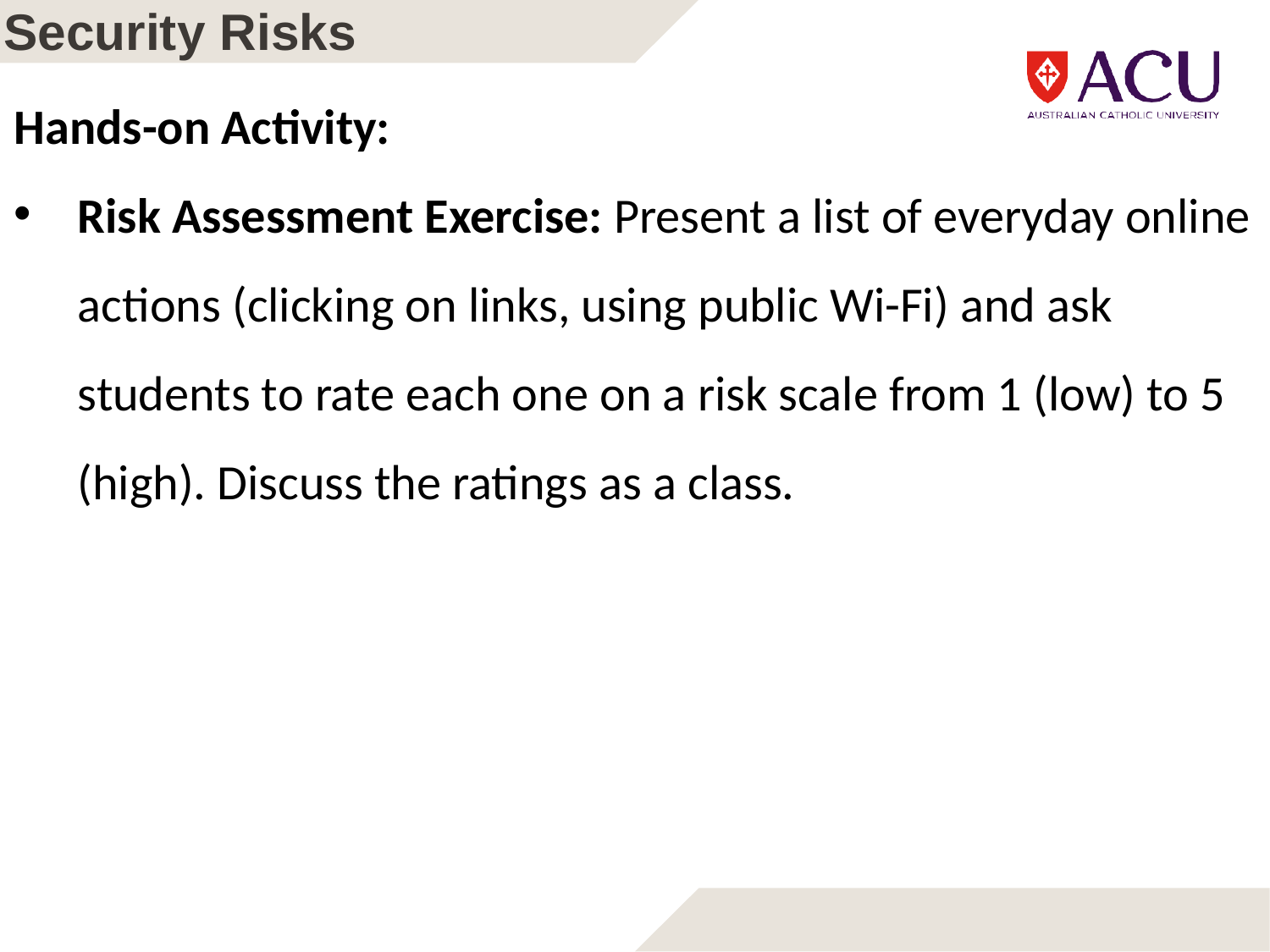

# Security Risks
Hands-on Activity:
Risk Assessment Exercise: Present a list of everyday online actions (clicking on links, using public Wi-Fi) and ask students to rate each one on a risk scale from 1 (low) to 5 (high). Discuss the ratings as a class.